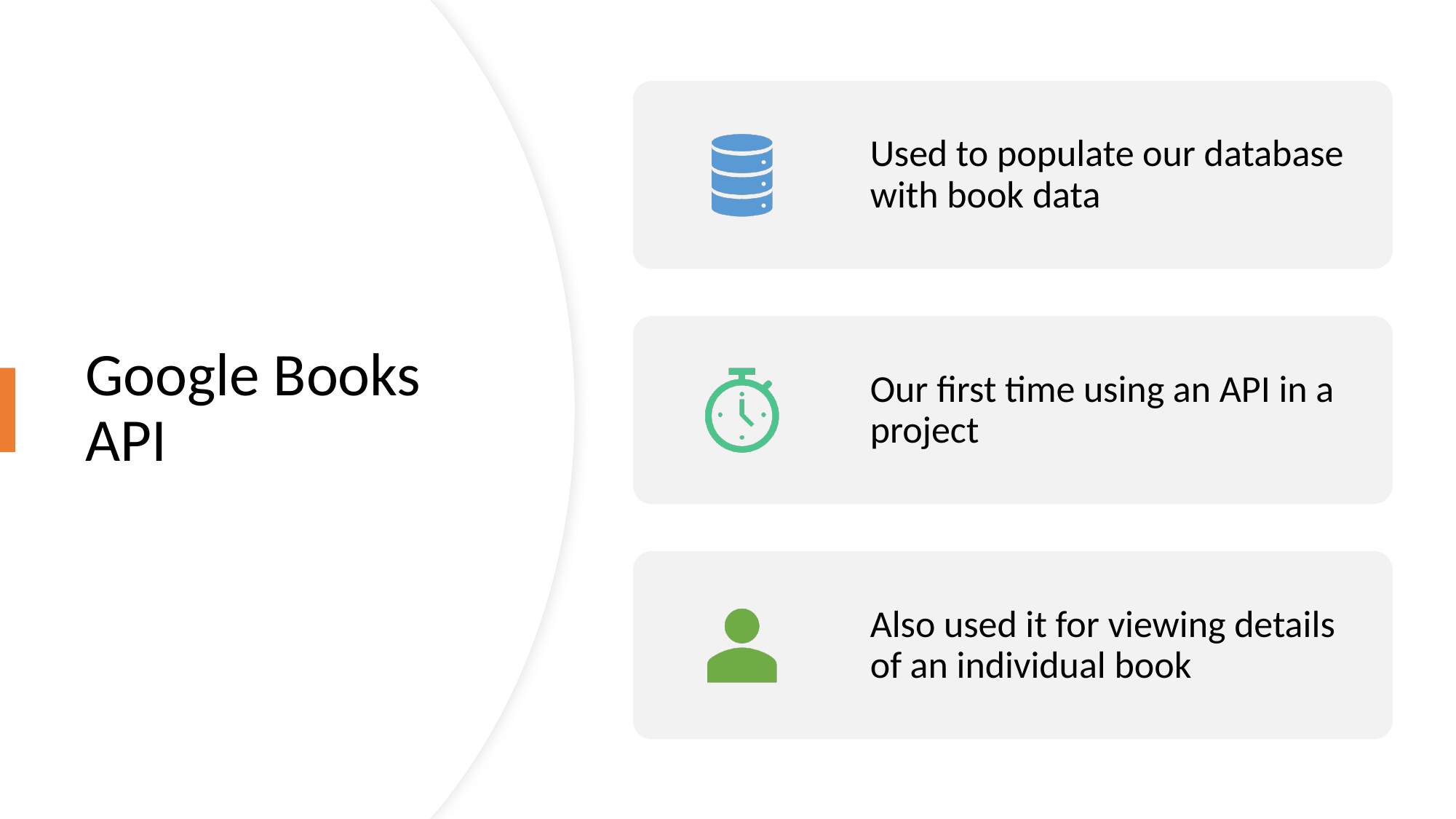

Used to populate our database with book data
Our first time using an API in a project
Also used it for viewing details of an individual book
# Google Books API